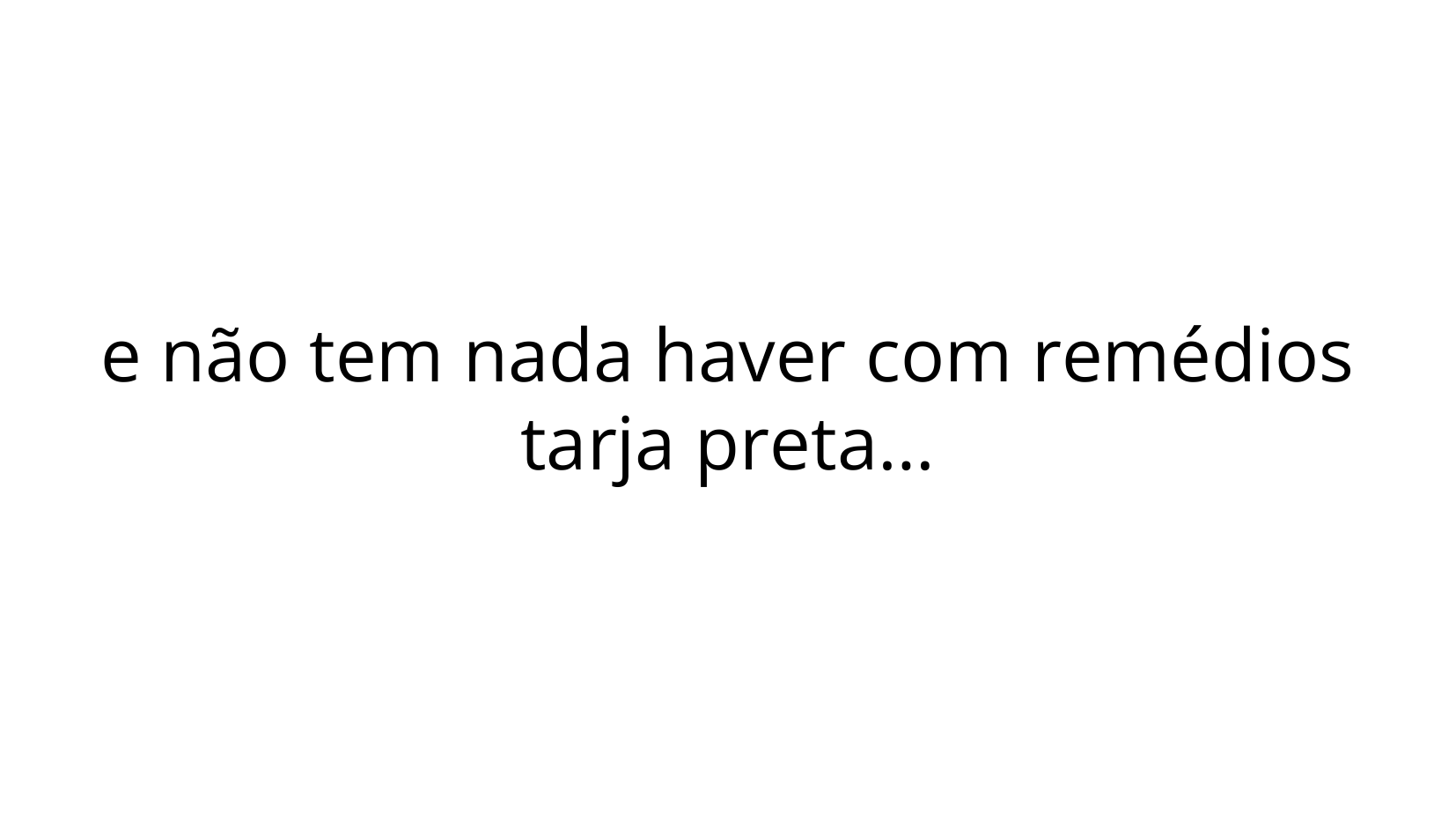

e não tem nada haver com remédios tarja preta…